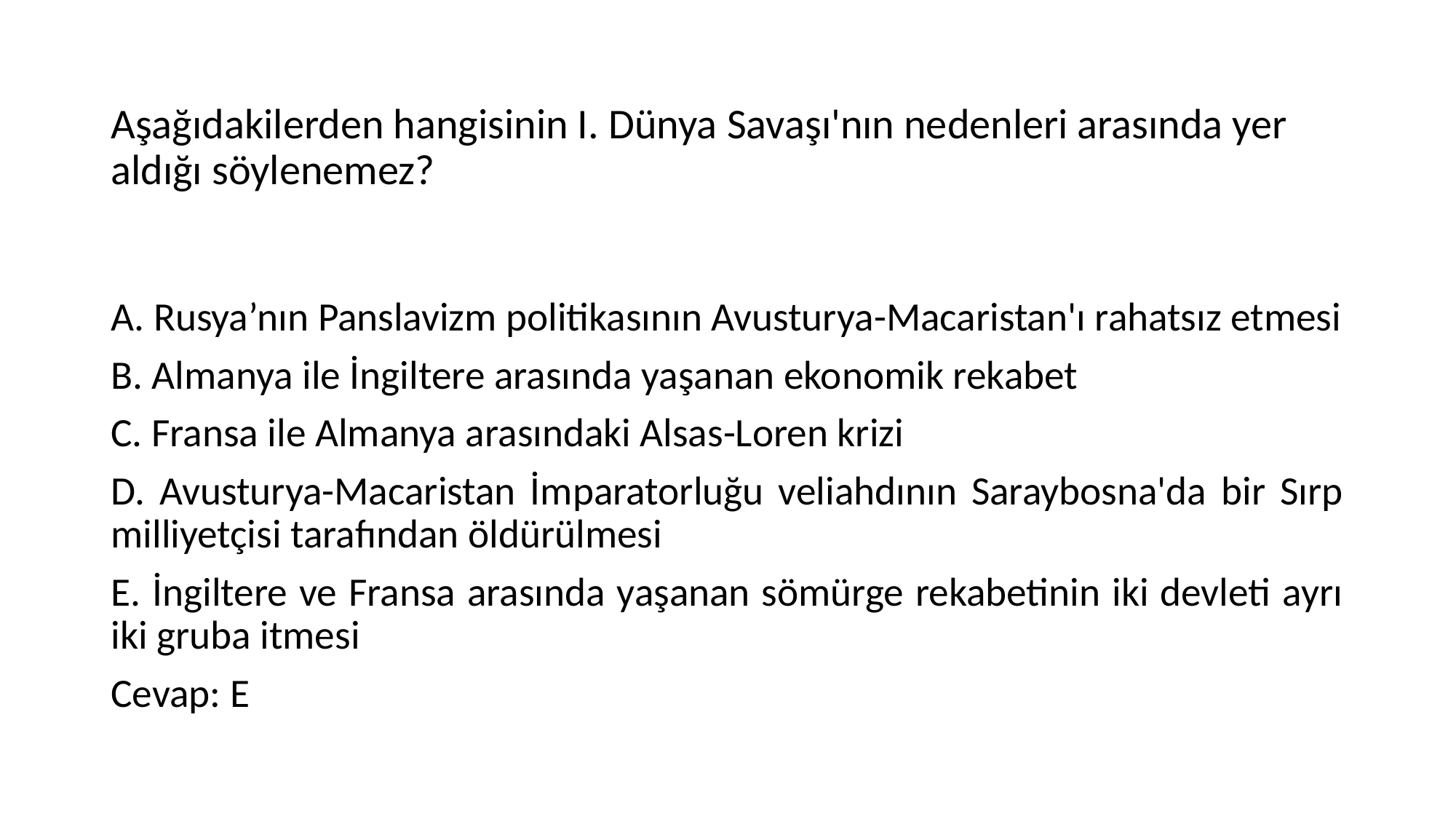

# Aşağıdakilerden hangisinin I. Dünya Savaşı'nın nedenleri arasında yer aldığı söylenemez?

A. Rusya’nın Panslavizm politikasının Avusturya-Macaristan'ı rahatsız etmesi
B. Almanya ile İngiltere arasında yaşanan ekonomik rekabet
C. Fransa ile Almanya arasındaki Alsas-Loren krizi
D. Avusturya-Macaristan İmparatorluğu veliahdının Saraybosna'da bir Sırp milliyetçisi tarafından öldürülmesi
E. İngiltere ve Fransa arasında yaşanan sömürge rekabetinin iki devleti ayrı iki gruba itmesi
Cevap: E